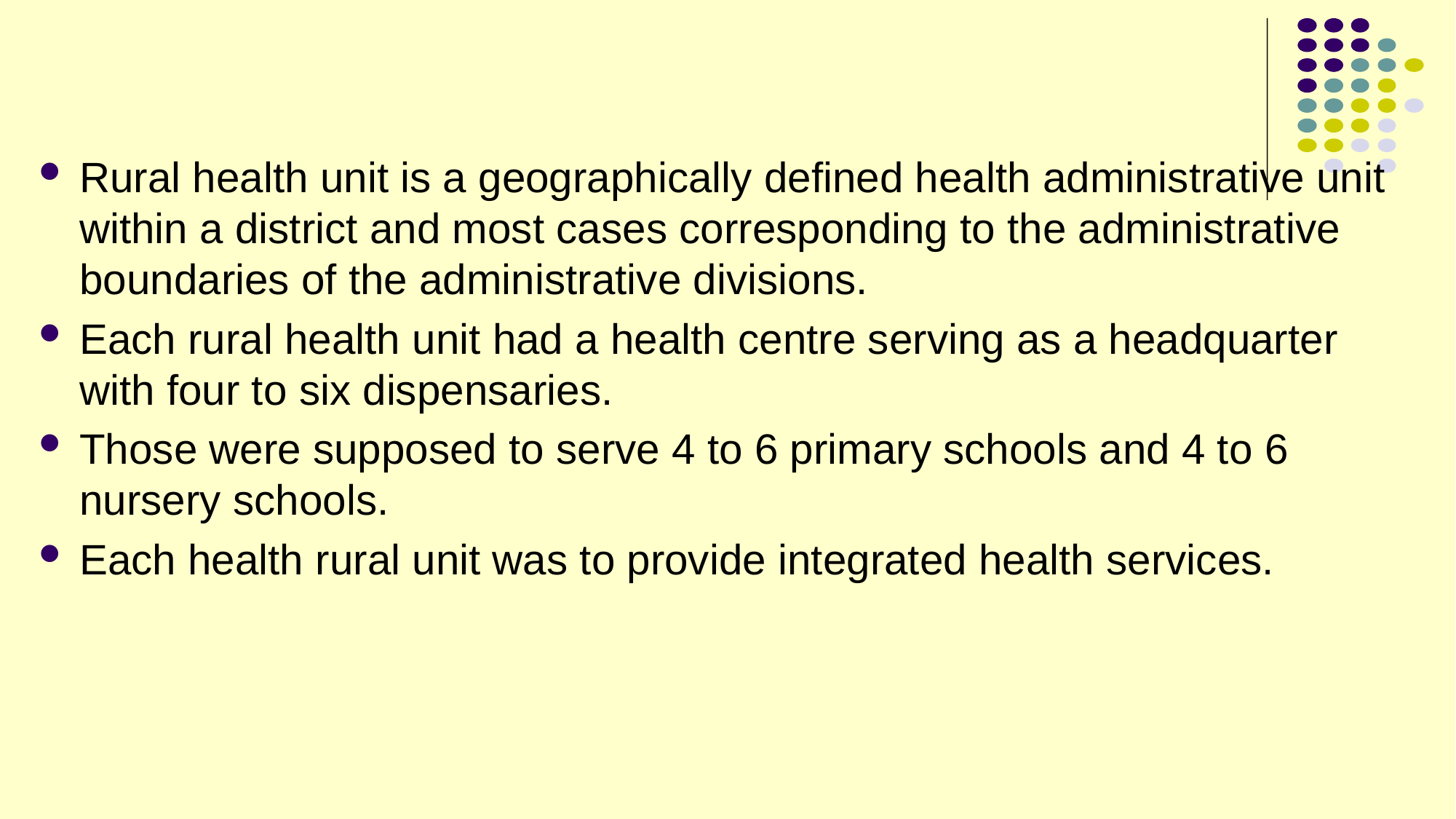

#
Rural health unit is a geographically defined health administrative unit within a district and most cases corresponding to the administrative boundaries of the administrative divisions.
Each rural health unit had a health centre serving as a headquarter with four to six dispensaries.
Those were supposed to serve 4 to 6 primary schools and 4 to 6 nursery schools.
Each health rural unit was to provide integrated health services.